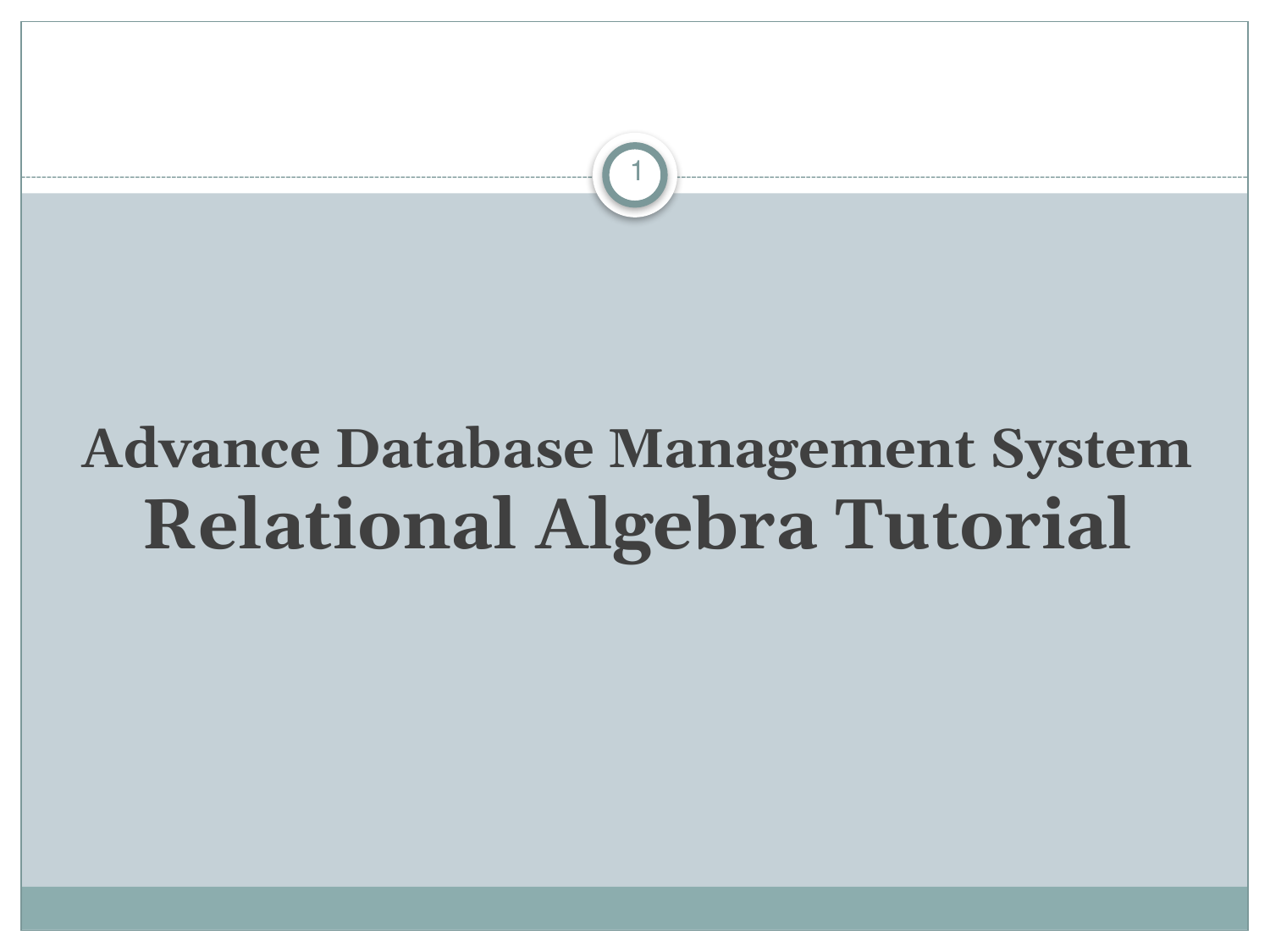

1
# Advance Database Management System Relational Algebra Tutorial